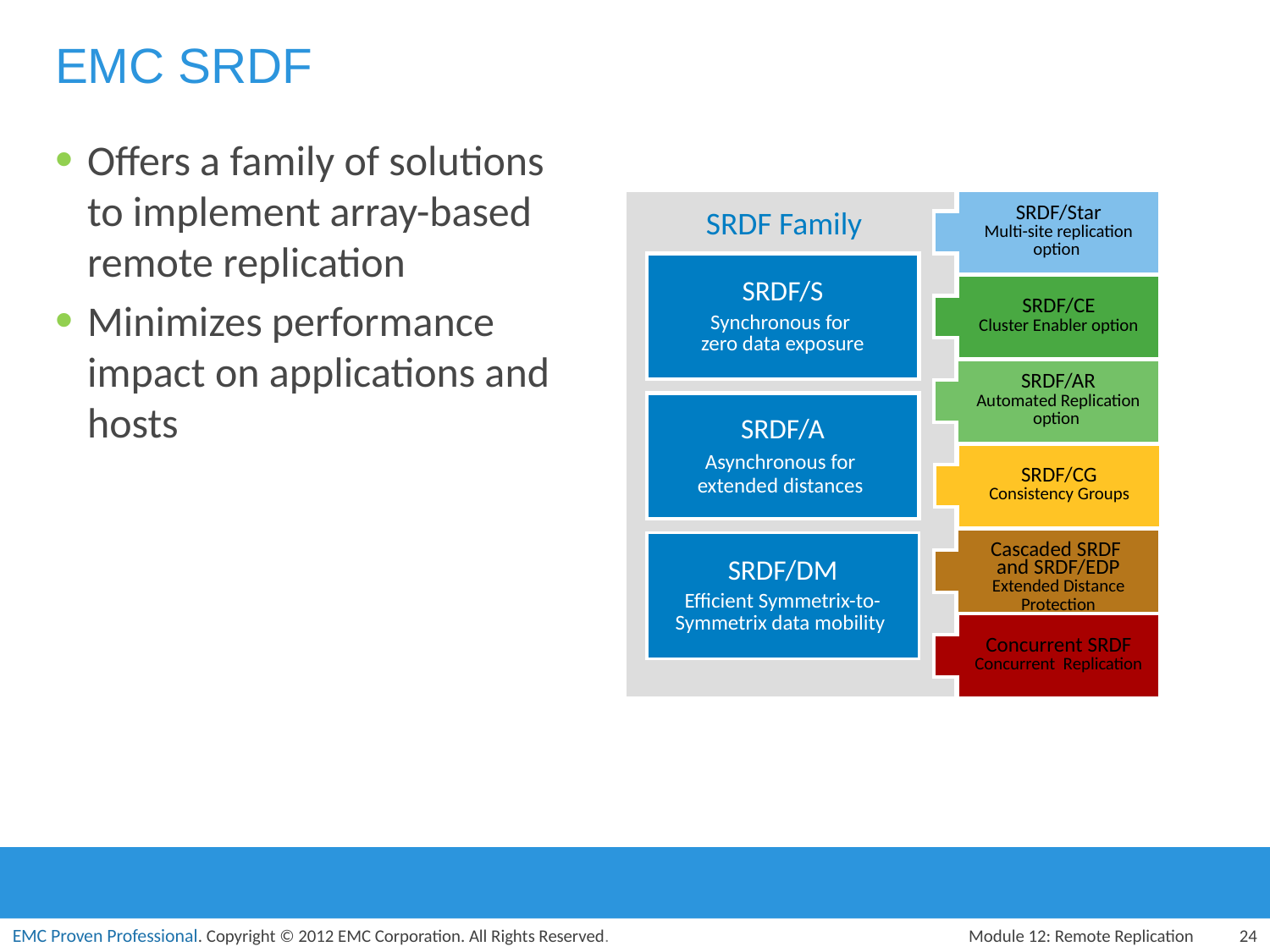

# EMC SRDF
Offers a family of solutions to implement array-based remote replication
Minimizes performance impact on applications and hosts

SRDF Family
SRDF/Star
Multi-site replication option
SRDF/CE
Cluster Enabler option
SRDF/AR
Automated Replication
option
SRDF/CG
Consistency Groups
Cascaded SRDF
and SRDF/EDP
Extended Distance Protection
Concurrent SRDF
Concurrent  Replication
SRDF/S
Synchronous for
zero data exposure
SRDF/A
Asynchronous for
extended distances
SRDF/DM
Efficient Symmetrix-to-Symmetrix data mobility
Module 12: Remote Replication
24